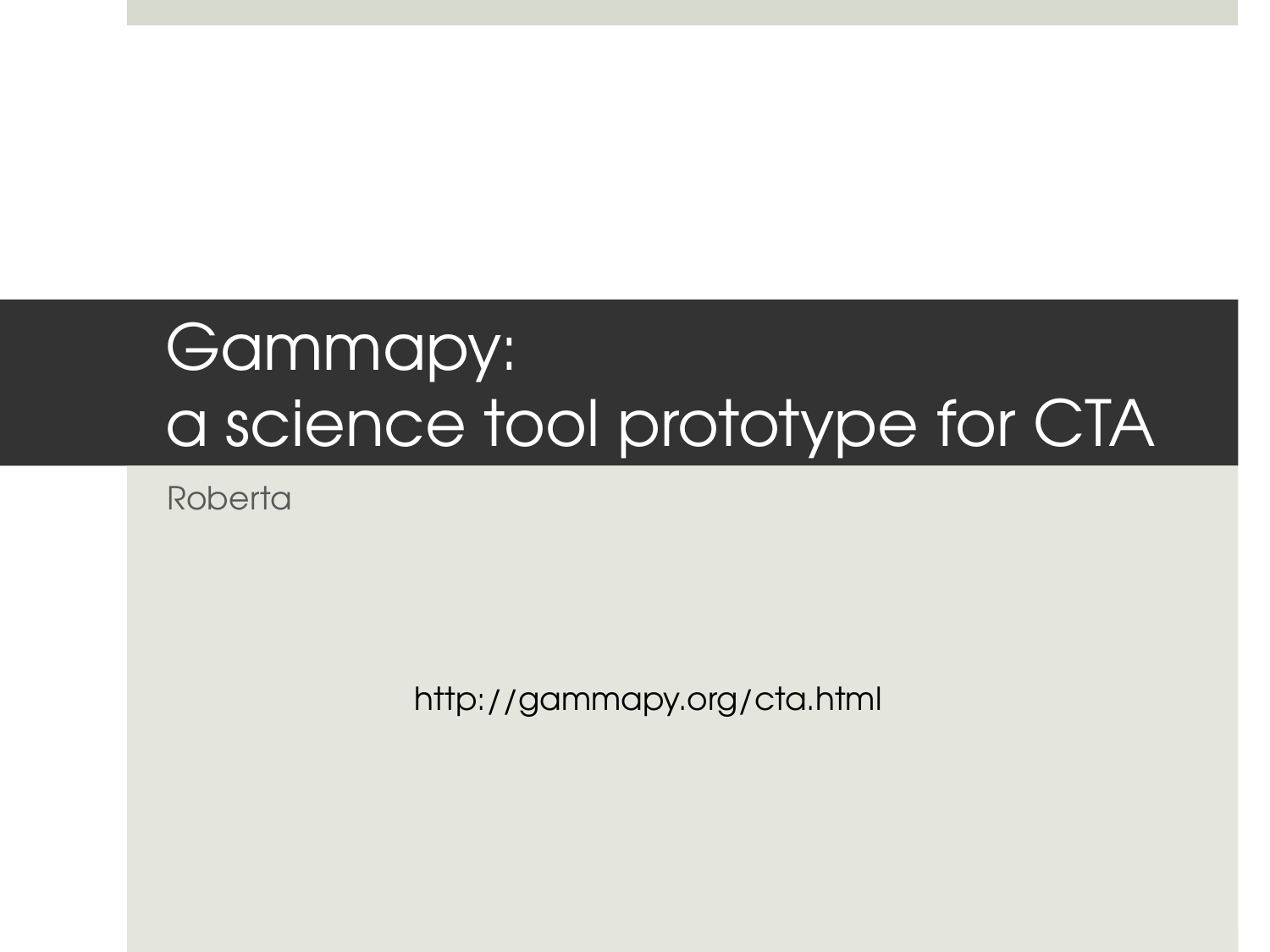

# Gammapy: a science tool prototype for CTA
Roberta
http://gammapy.org/cta.html